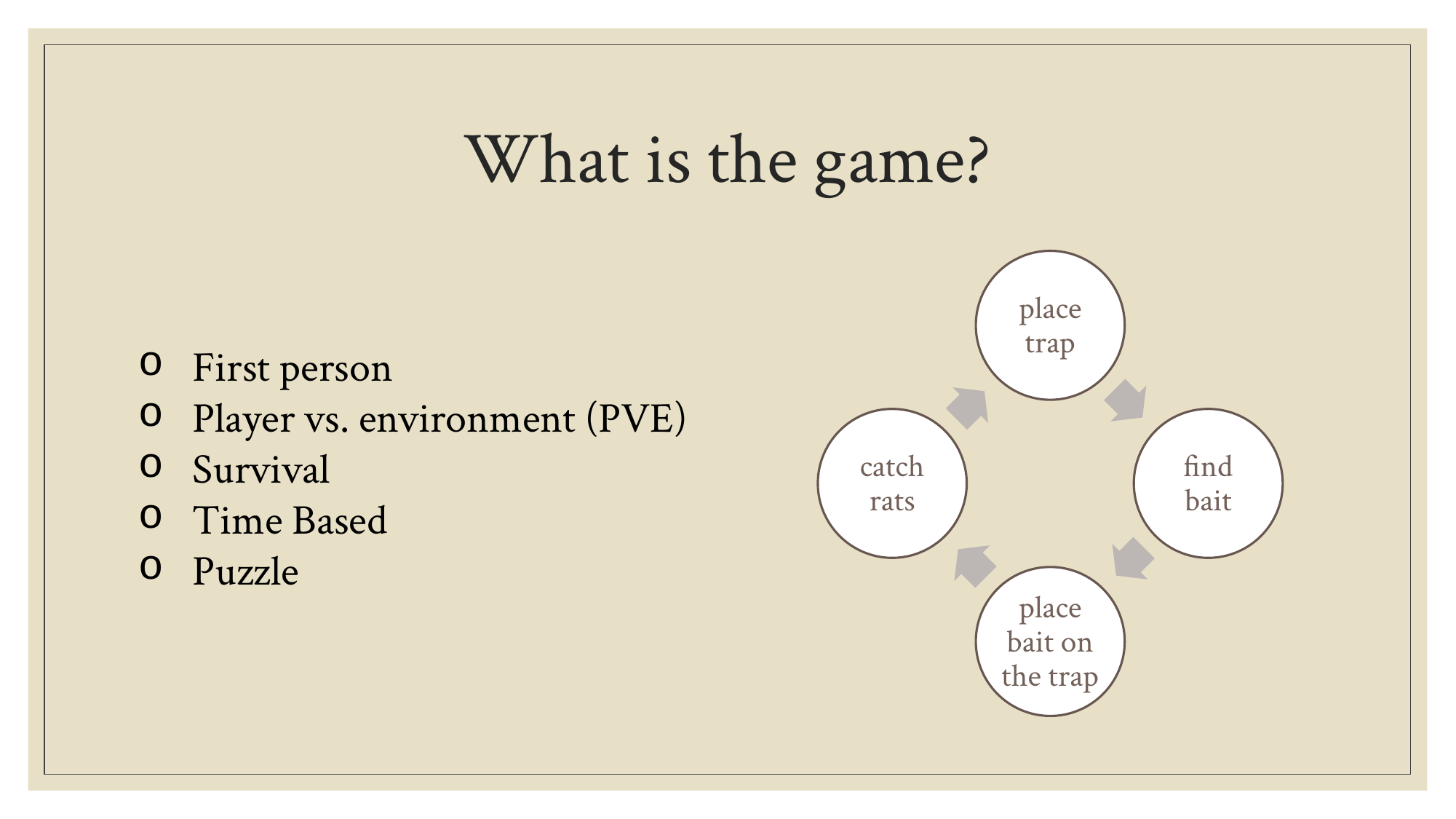

# What is the game?
place trap

find bait

place bait on the trap

catch rats

First person
Player vs. environment (PVE)
Survival
Time Based
Puzzle